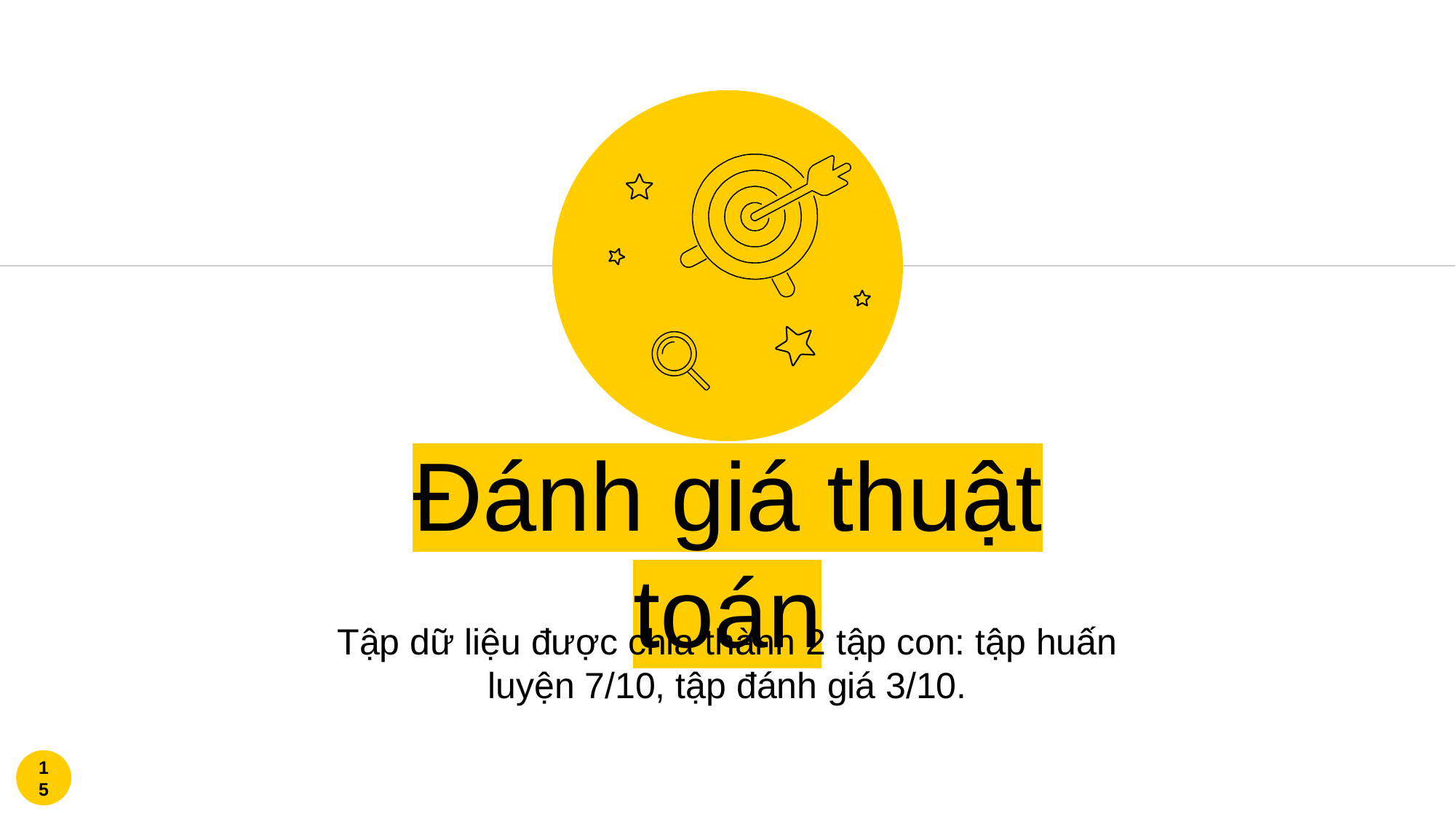

Đánh giá thuật toán
Tập dữ liệu được chia thành 2 tập con: tập huấn luyện 7/10, tập đánh giá 3/10.
15